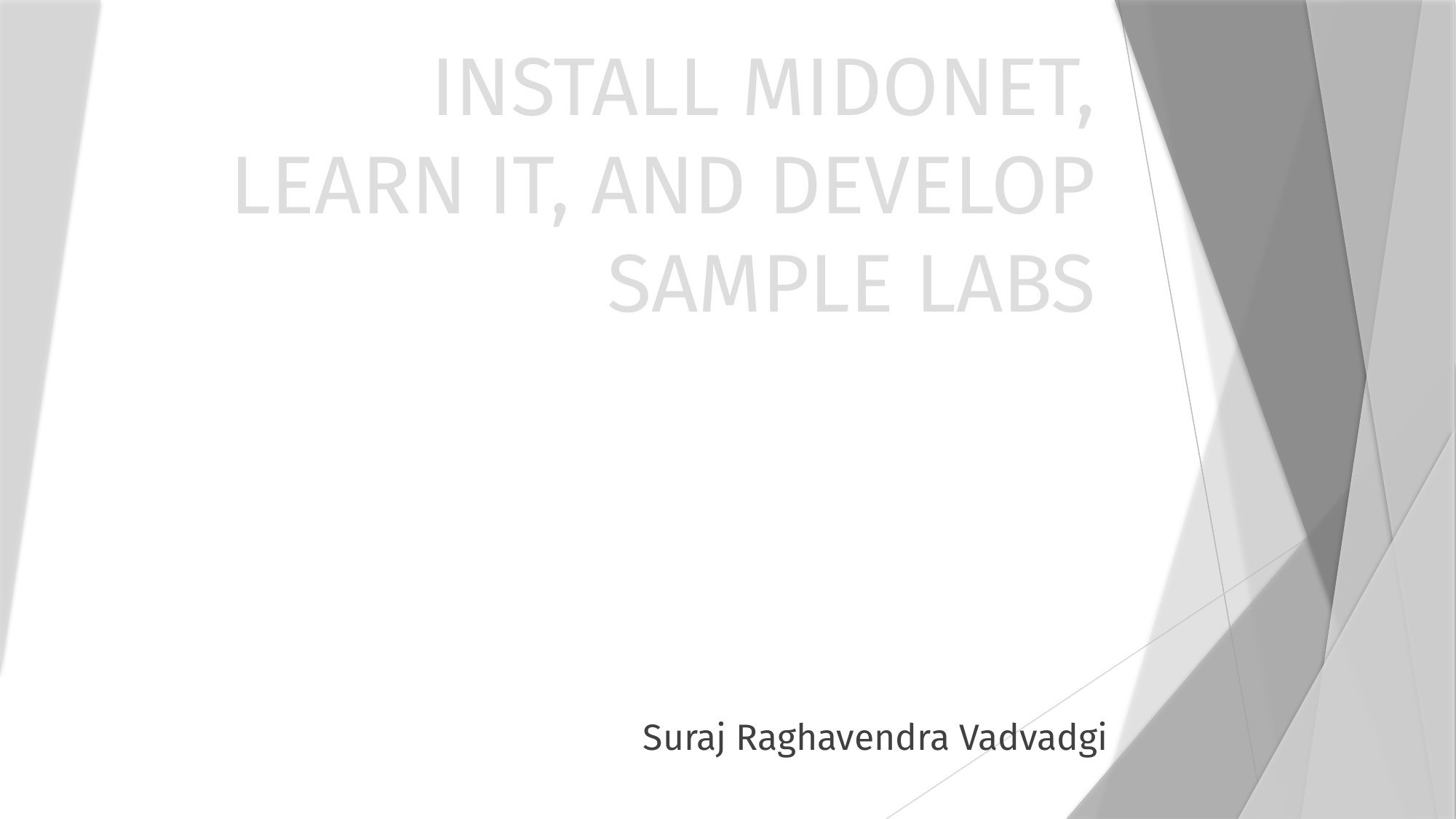

# INSTALL MIDONET, LEARN IT, AND DEVELOP SAMPLE LABS
Suraj Raghavendra Vadvadgi